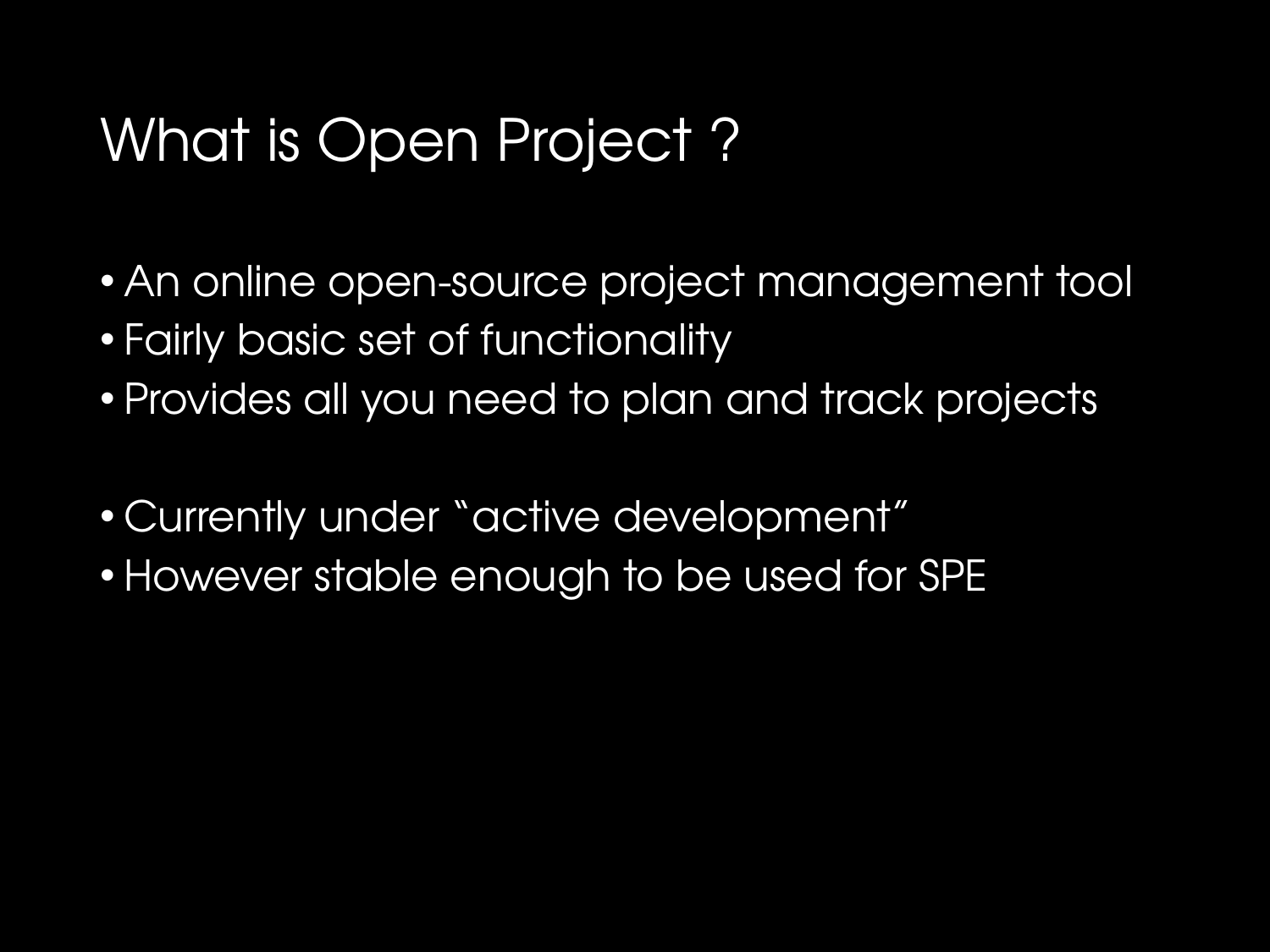

# What is Open Project ?
An online open-source project management tool
Fairly basic set of functionality
Provides all you need to plan and track projects

Currently under “active development”
However stable enough to be used for SPE